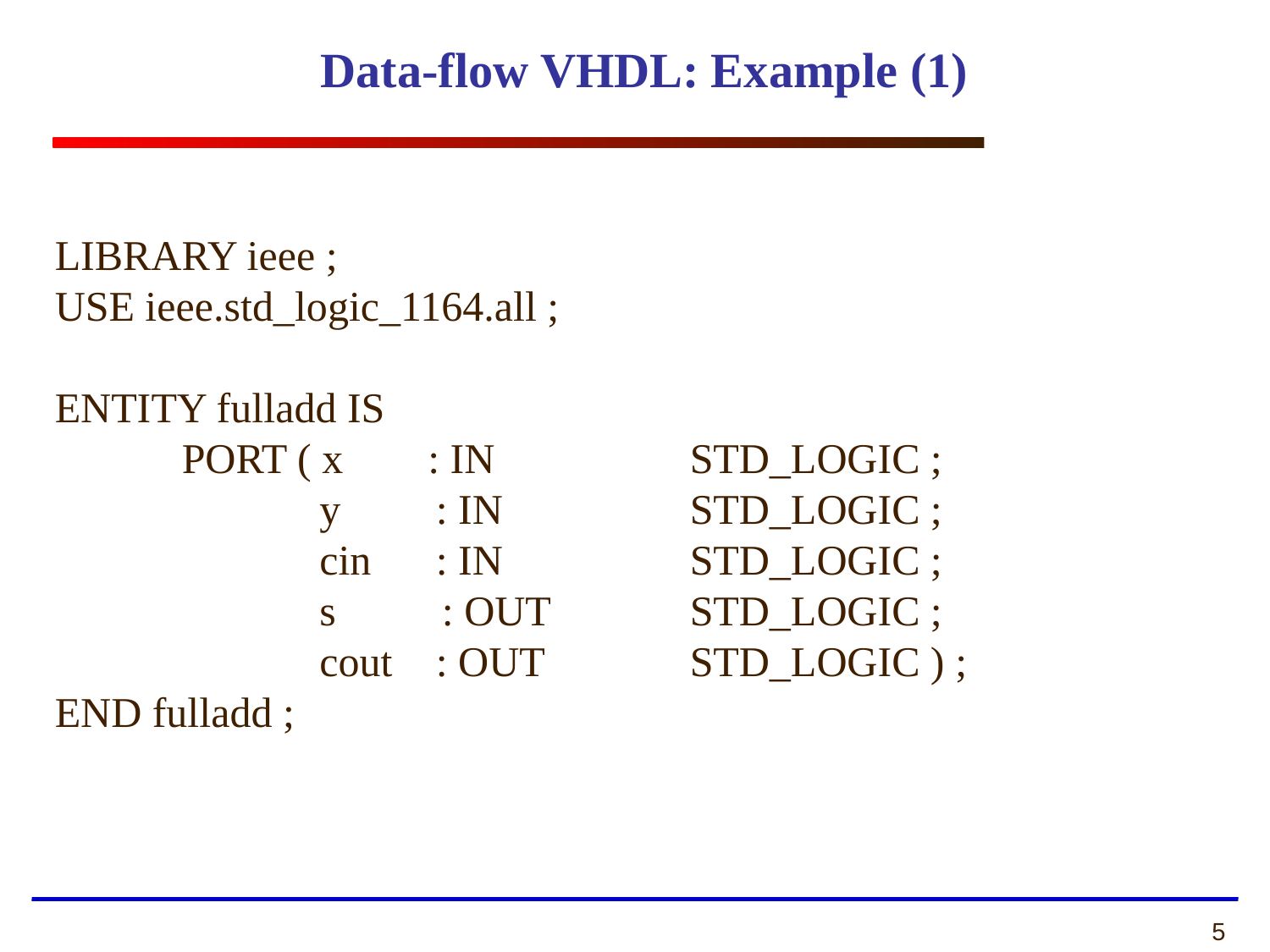

Data-flow VHDL: Example (1)
LIBRARY ieee ;
USE ieee.std_logic_1164.all ;

ENTITY fulladd IS
	PORT ( x        : IN 		STD_LOGIC ;
                         y         : IN 		STD_LOGIC ;
                         cin	: IN 		STD_LOGIC ;
		 s          : OUT 		STD_LOGIC ;
                         cout	: OUT 		STD_LOGIC ) ;
END fulladd ;